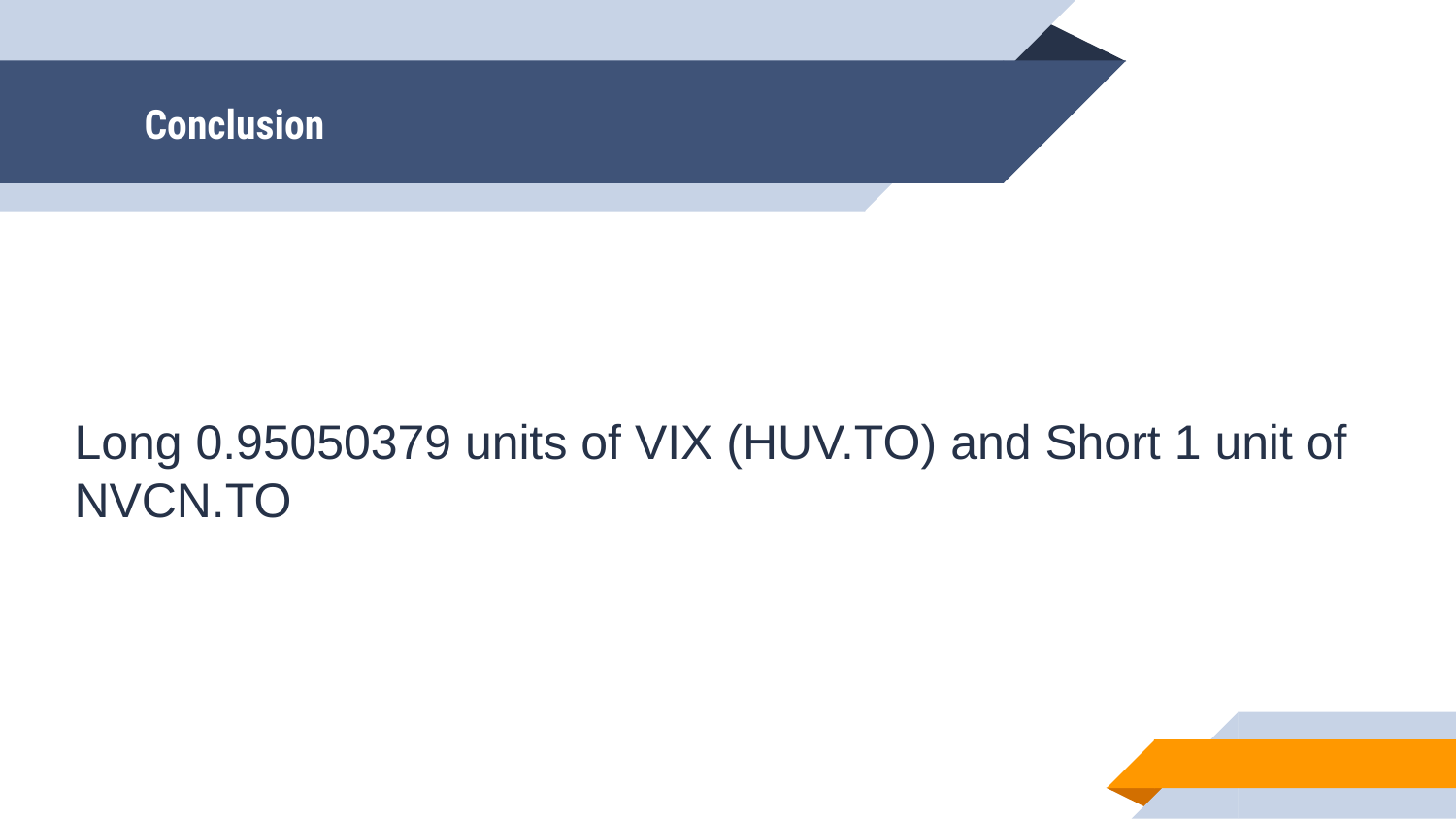

# Conclusion
Long 0.95050379 units of VIX (HUV.TO) and Short 1 unit of NVCN.TO
18